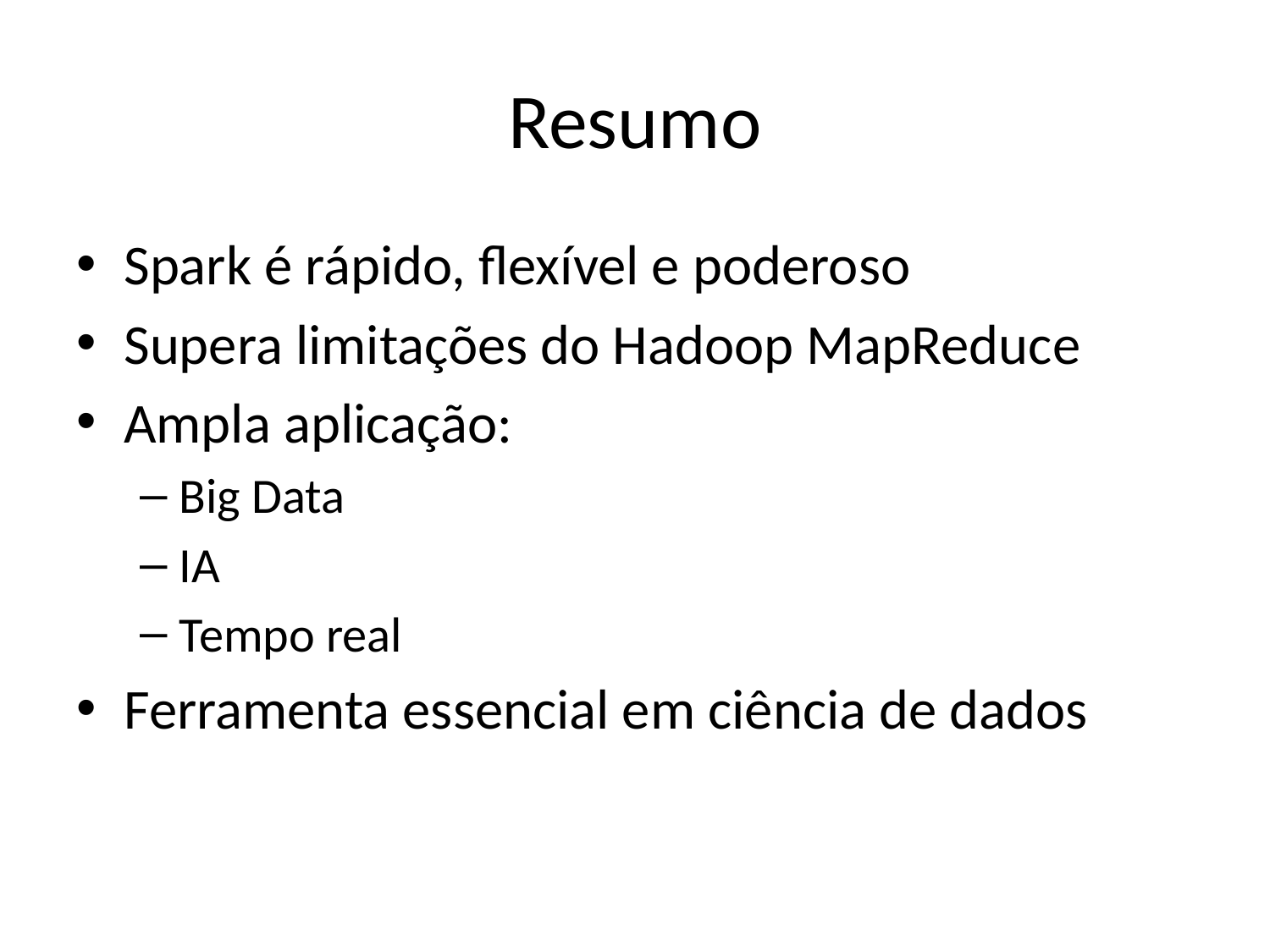

# Resumo
Spark é rápido, flexível e poderoso
Supera limitações do Hadoop MapReduce
Ampla aplicação:
Big Data
IA
Tempo real
Ferramenta essencial em ciência de dados